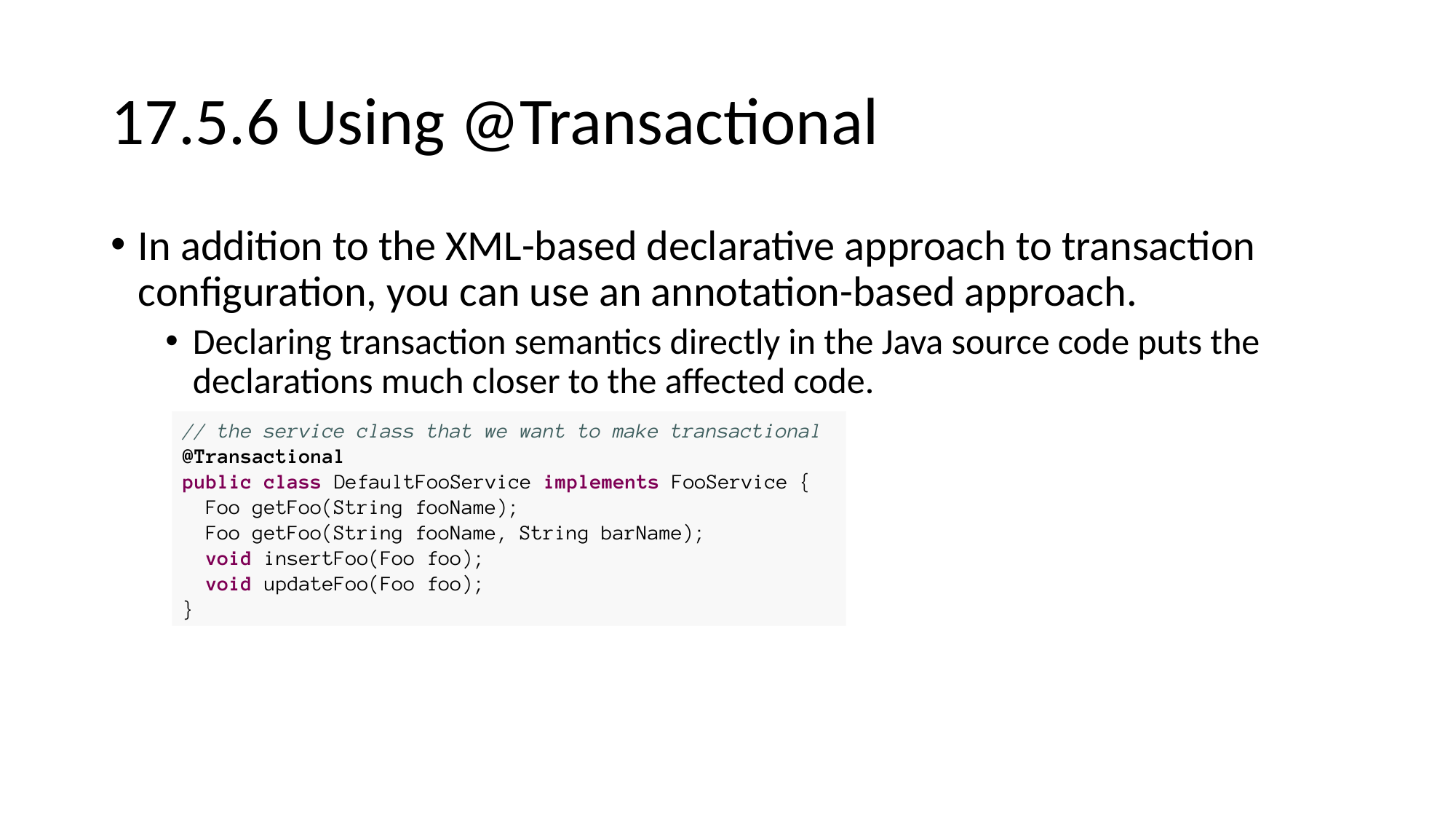

# 17.5.6 Using @Transactional
In addition to the XML-based declarative approach to transaction configuration, you can use an annotation-based approach.
Declaring transaction semantics directly in the Java source code puts the declarations much closer to the affected code.
// the service class that we want to make transactional
@Transactional
public class DefaultFooService implements FooService {
  Foo getFoo(String fooName);
  Foo getFoo(String fooName, String barName);
  void insertFoo(Foo foo);
  void updateFoo(Foo foo);
}